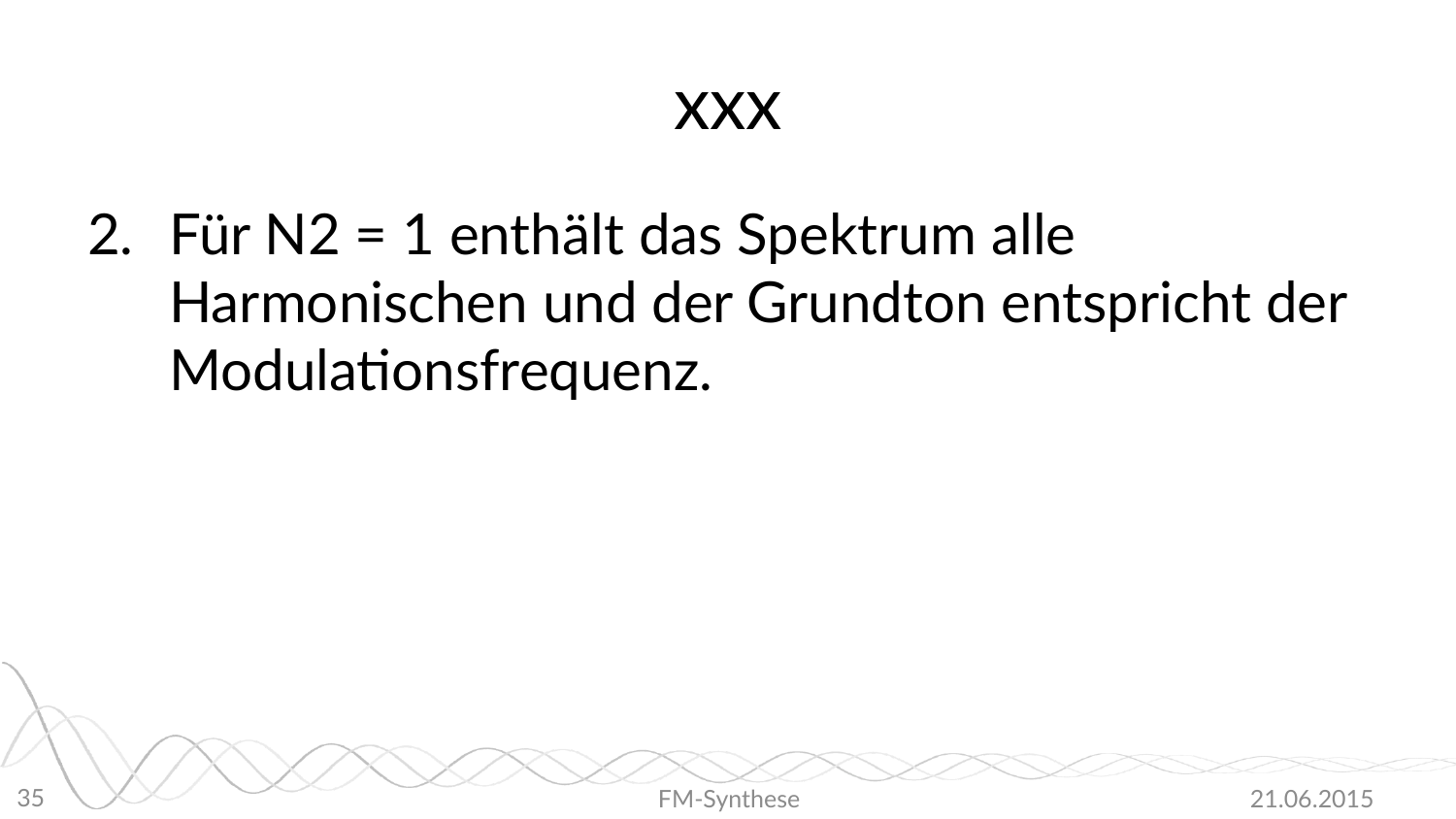

# xxx
Für N2 = 1 enthält das Spektrum alle Harmonischen und der Grundton entspricht der Modulationsfrequenz.
35
FM-Synthese
21.06.2015